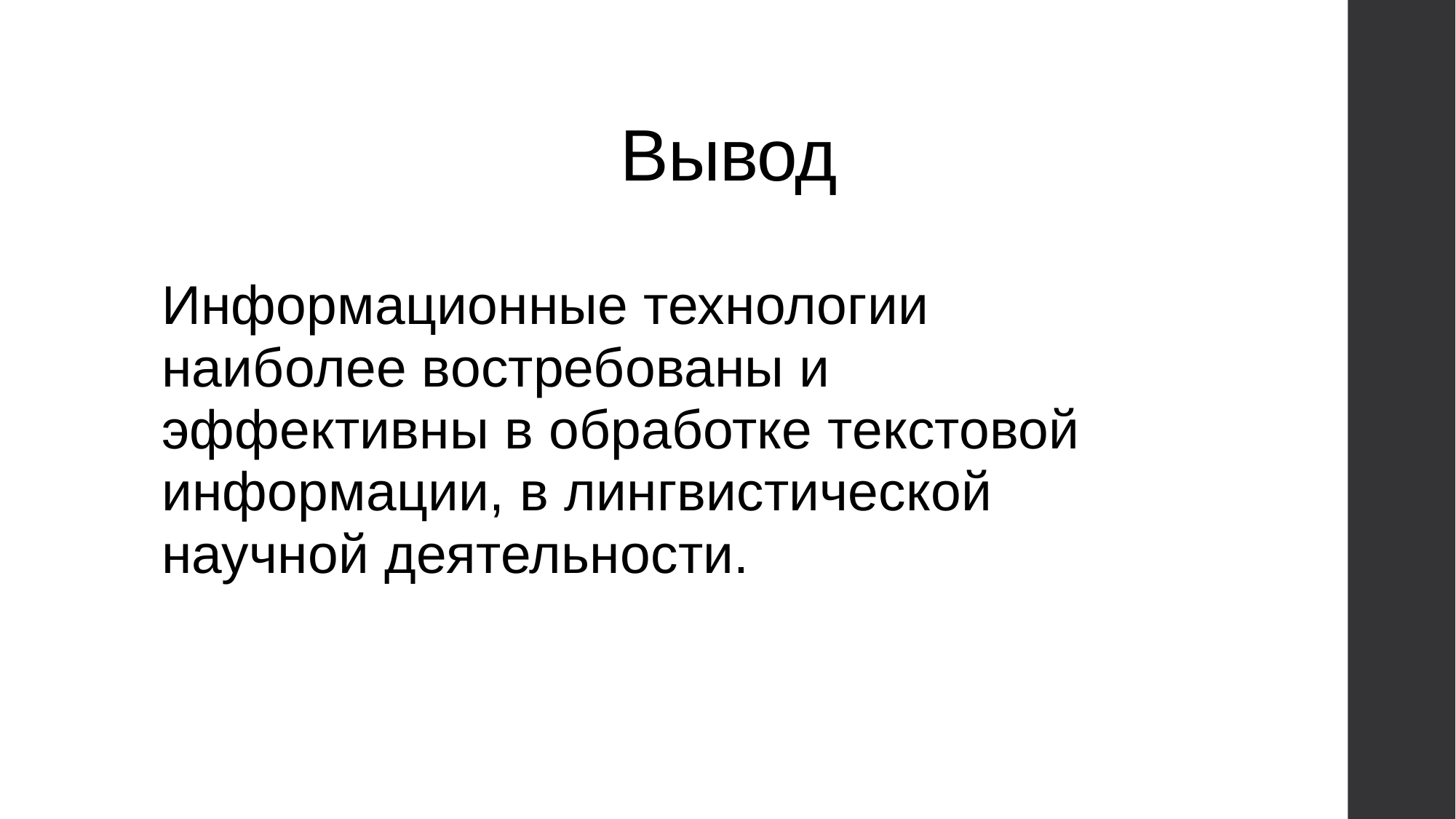

# Вывод
Информационные технологии наиболее востребованы и эффективны в обработке текстовой информации, в лингвистической научной деятельности.